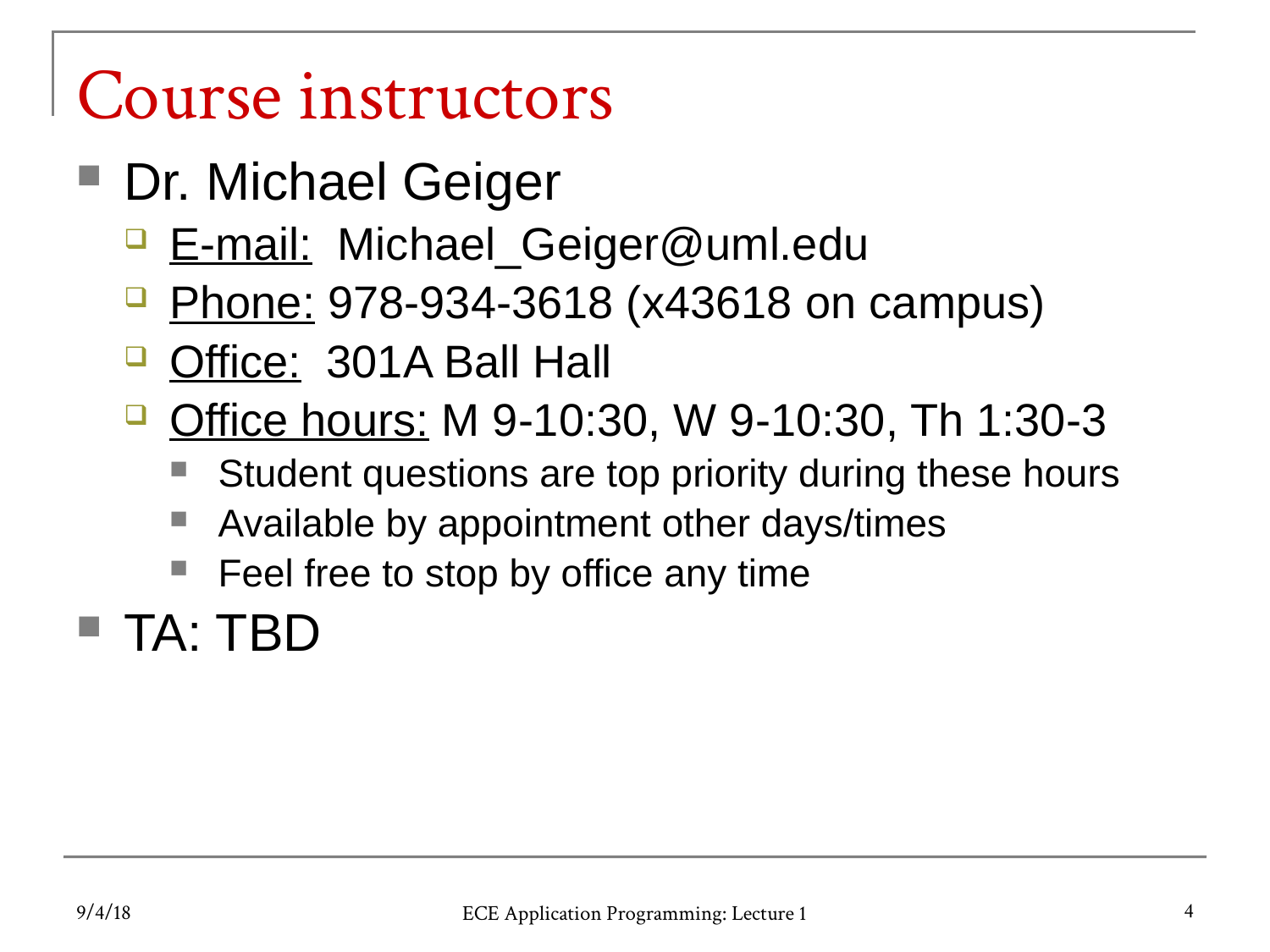

# Course instructors
Dr. Michael Geiger
E-mail:  Michael_Geiger@uml.edu
Phone: 978-934-3618 (x43618 on campus)
Office:  301A Ball Hall
Office hours: M 9-10:30, W 9-10:30, Th 1:30-3
Student questions are top priority during these hours
Available by appointment other days/times
Feel free to stop by office any time
TA: TBD

9/4/18
4
ECE Application Programming: Lecture 1